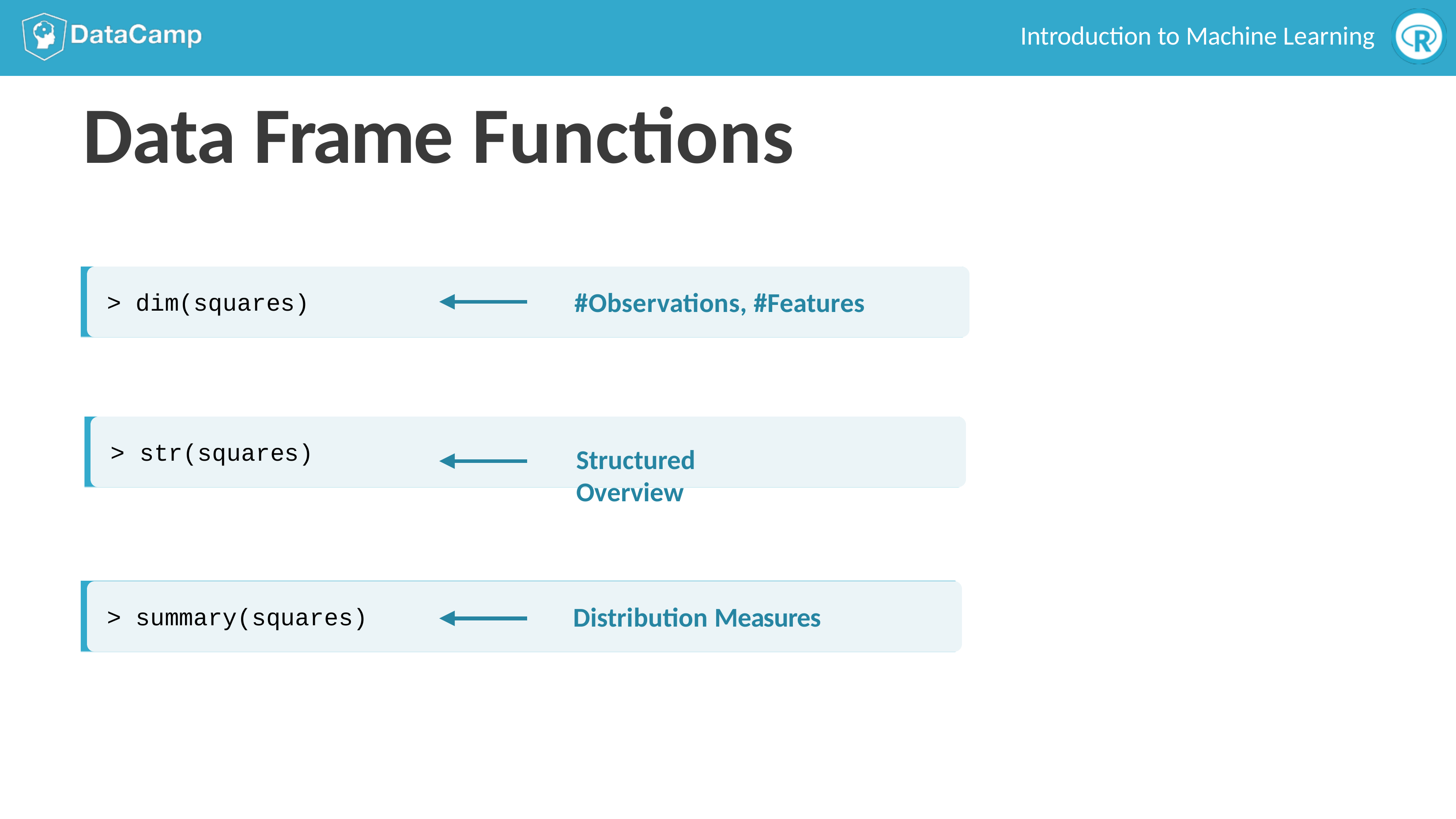

Introduction to Machine Learning
# Data Frame Functions

#Observations, #Features
> dim(squares)

> str(squares)
Structured Overview

Distribution Measures
> summary(squares)